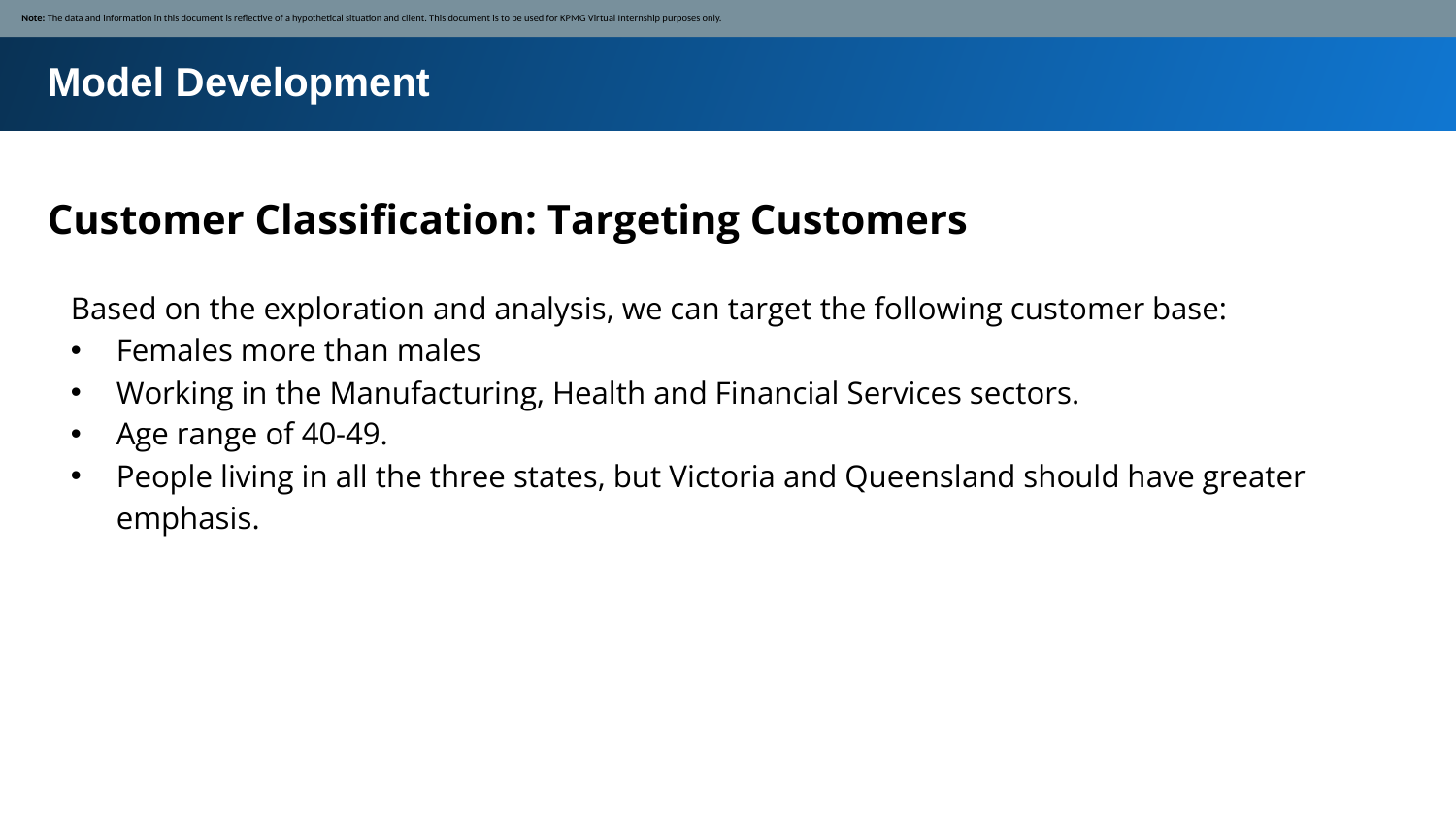

Note: The data and information in this document is reflective of a hypothetical situation and client. This document is to be used for KPMG Virtual Internship purposes only.
Model Development
Customer Classification: Targeting Customers
Based on the exploration and analysis, we can target the following customer base:
Females more than males
Working in the Manufacturing, Health and Financial Services sectors.
Age range of 40-49.
People living in all the three states, but Victoria and Queensland should have greater emphasis.